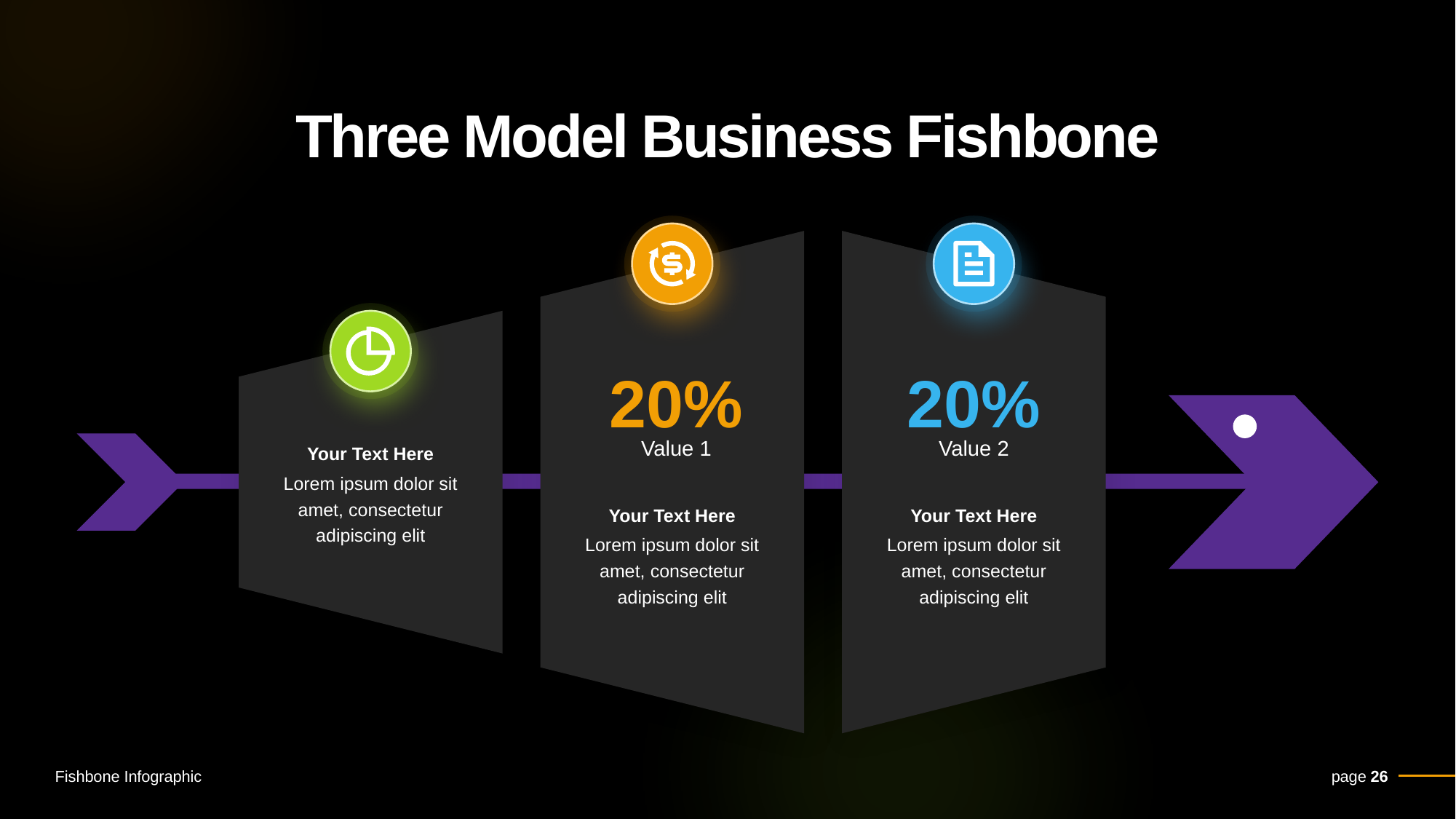

Three Model Business Fishbone

20%
20%

Value 1
Value 2
Your Text Here
Lorem ipsum dolor sit amet, consectetur adipiscing elit
Your Text Here
Your Text Here
Lorem ipsum dolor sit amet, consectetur adipiscing elit
Lorem ipsum dolor sit amet, consectetur adipiscing elit